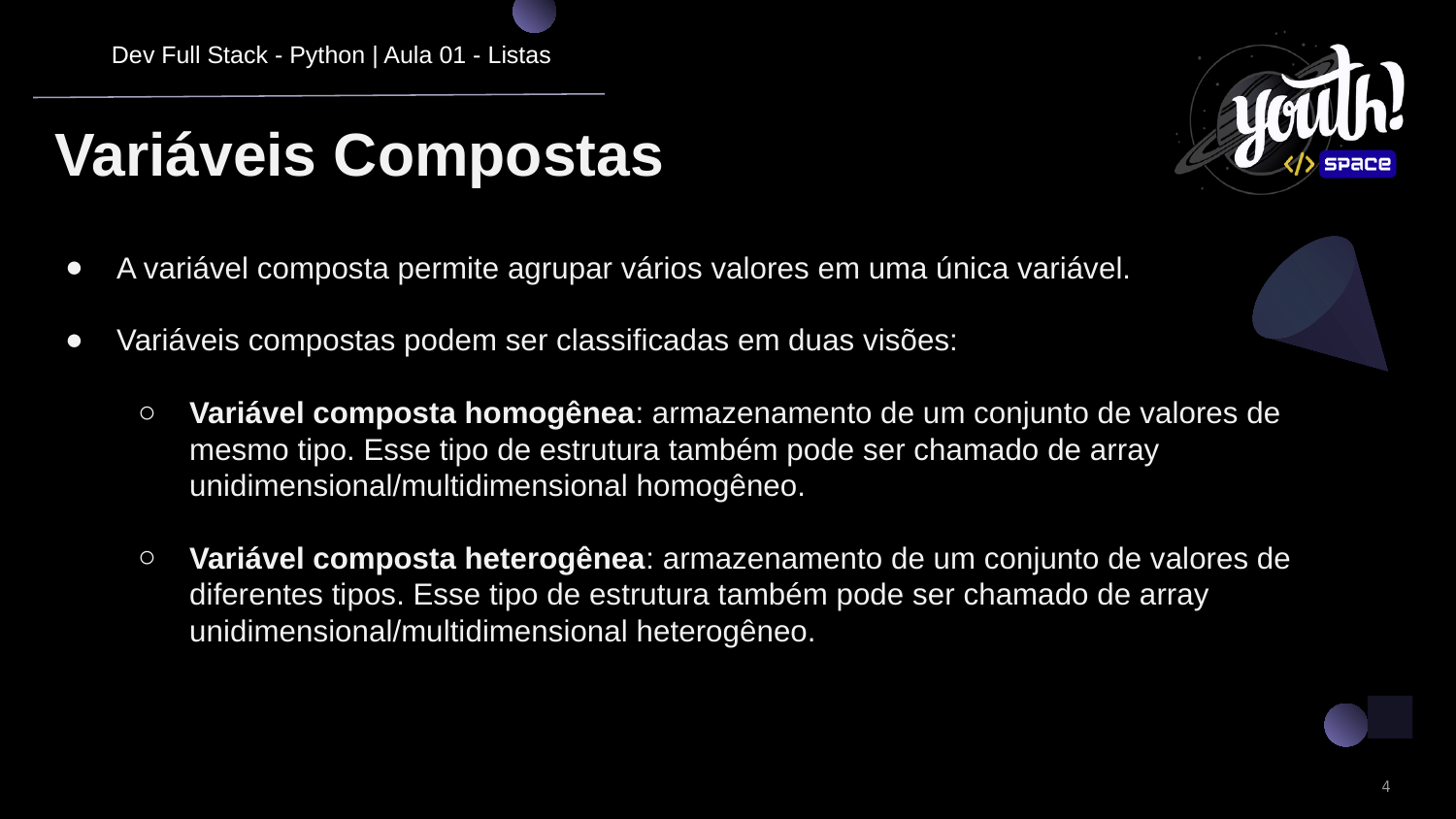

Dev Full Stack - Python | Aula 01 - Listas
# Variáveis Compostas

A variável composta permite agrupar vários valores em uma única variável.
Variáveis compostas podem ser classificadas em duas visões:
Variável composta homogênea: armazenamento de um conjunto de valores de mesmo tipo. Esse tipo de estrutura também pode ser chamado de array unidimensional/multidimensional homogêneo.
Variável composta heterogênea: armazenamento de um conjunto de valores de diferentes tipos. Esse tipo de estrutura também pode ser chamado de array unidimensional/multidimensional heterogêneo.
4